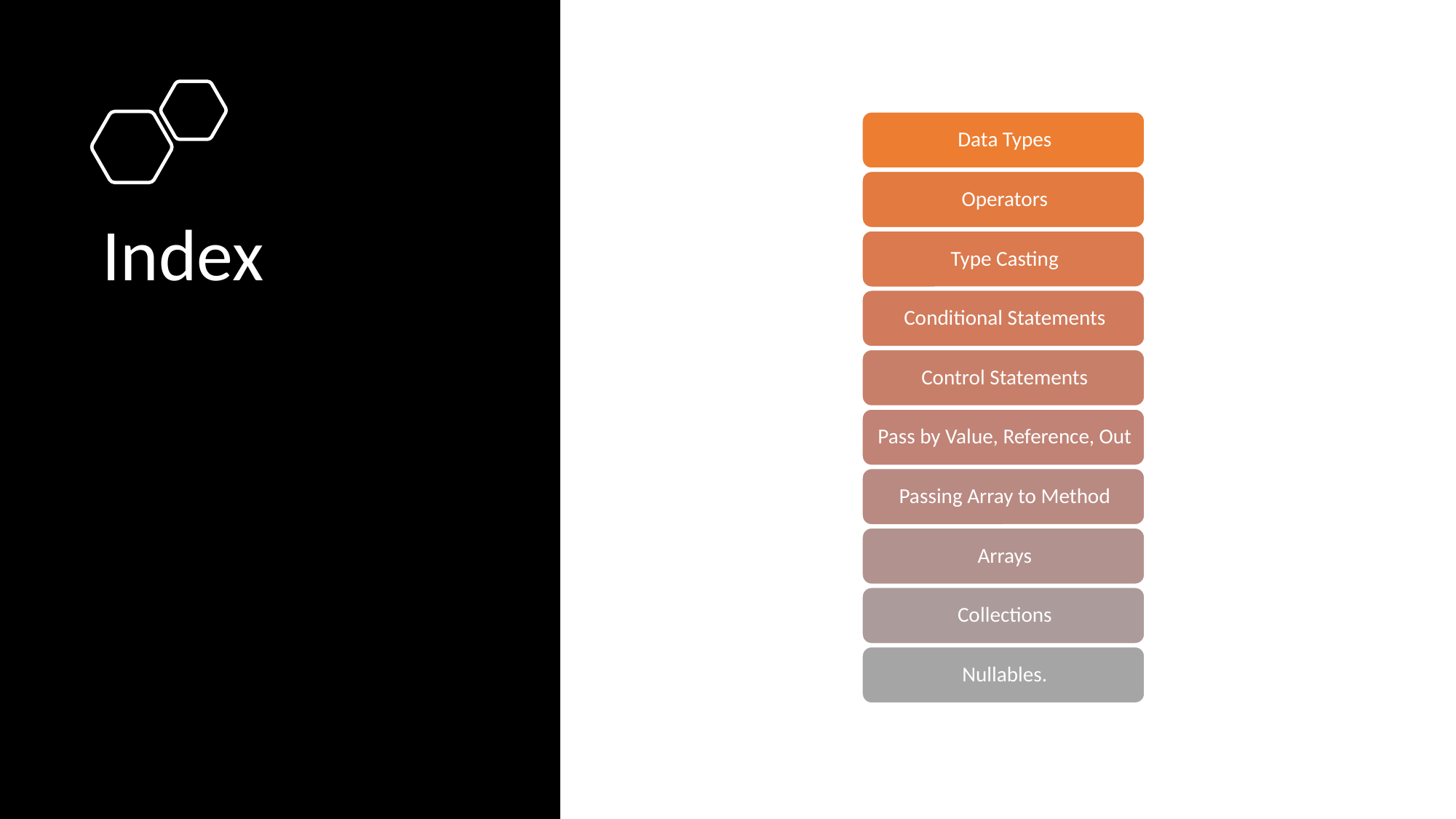

Data Types
Operators
Type Casting
Conditional Statements
Control Statements
Pass by Value, Reference, Out
Passing Array to Method
Arrays
Collections
Nullables.
# Index